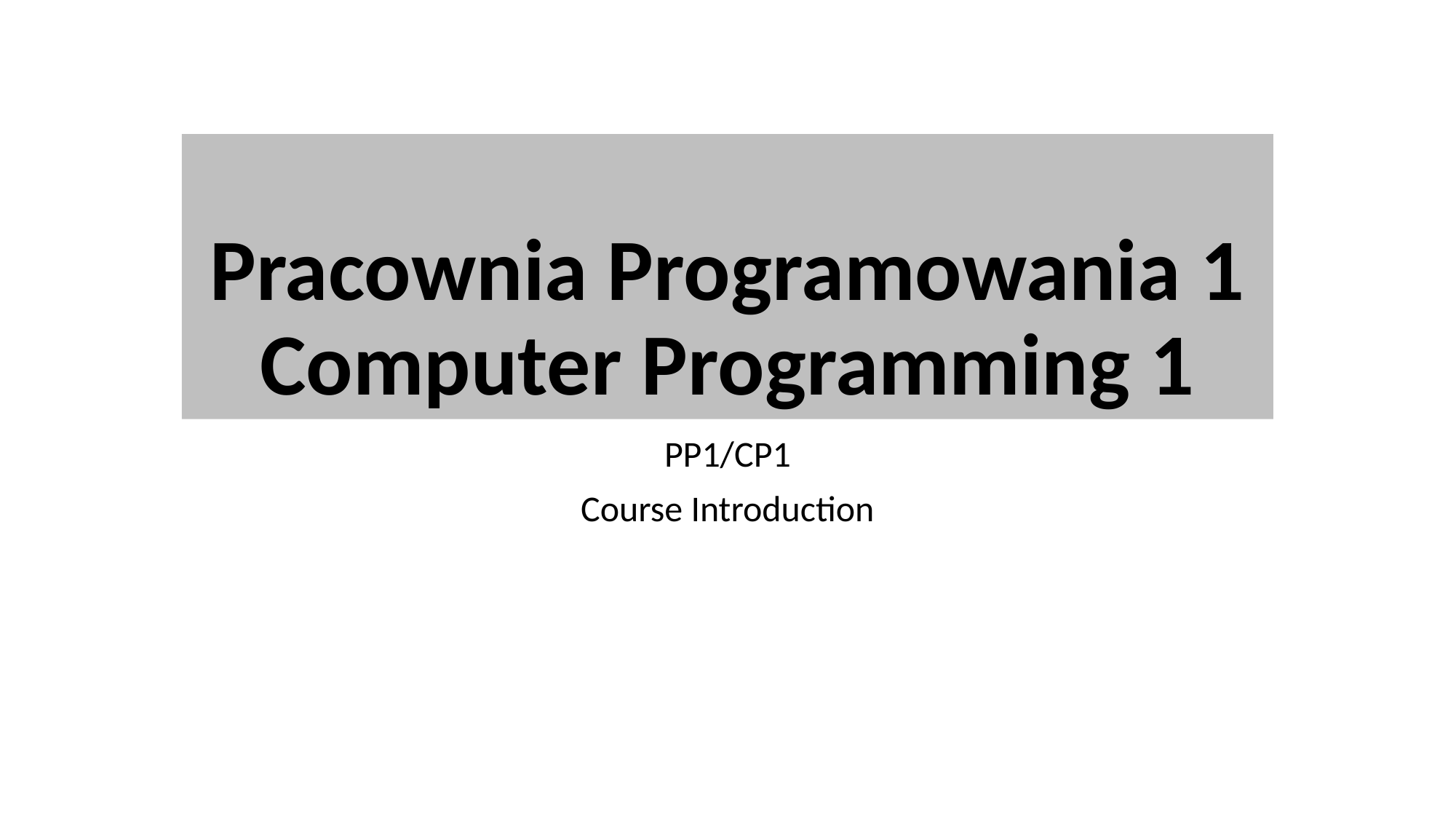

# Pracownia Programowania 1 Computer Programming 1
PP1/CP1
Course Introduction